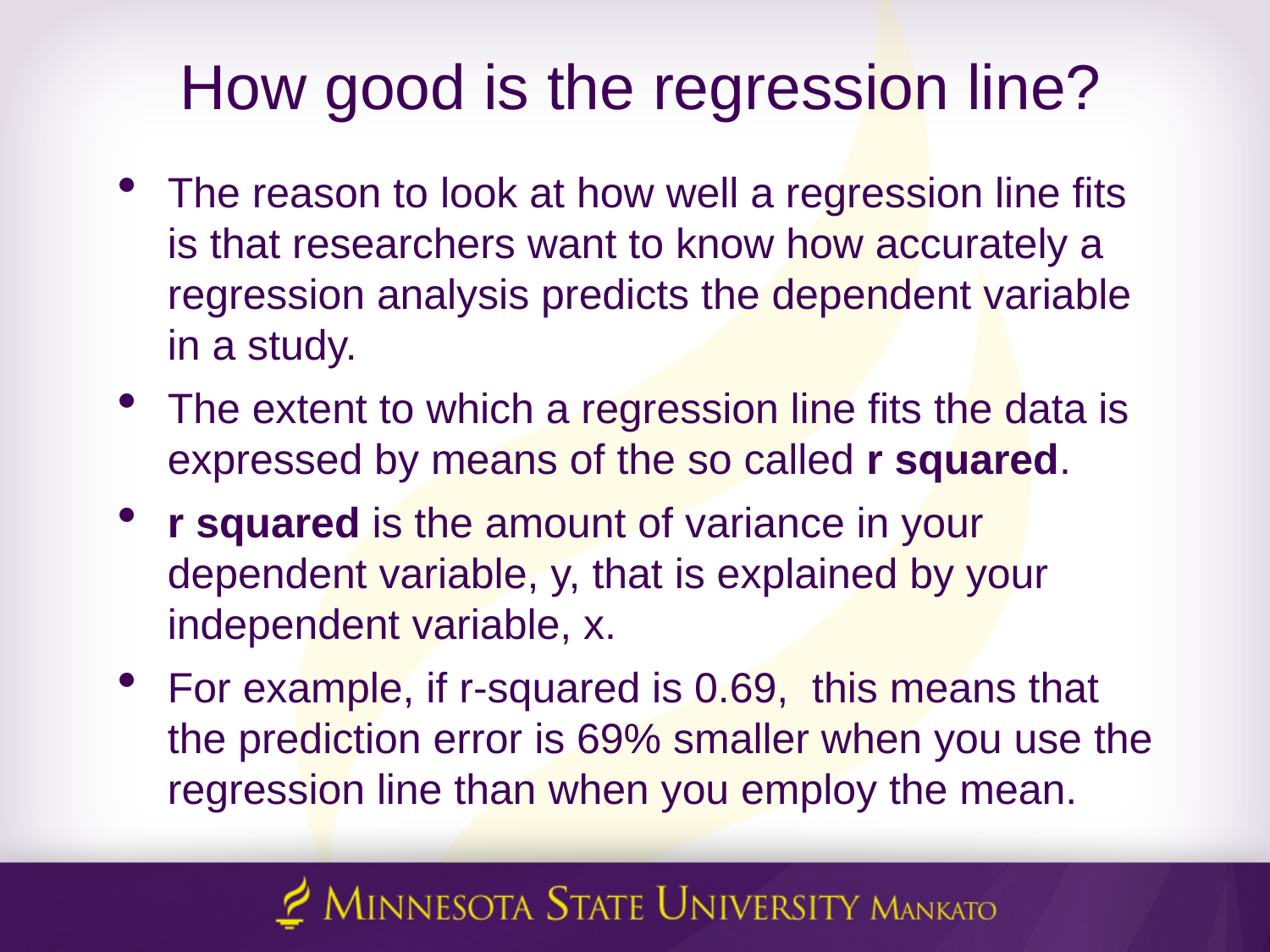

# How good is the regression line?
The reason to look at how well a regression line fits is that researchers want to know how accurately a regression analysis predicts the dependent variable in a study.
The extent to which a regression line fits the data is expressed by means of the so called r squared.
r squared is the amount of variance in your dependent variable, y, that is explained by your independent variable, x.
For example, if r-squared is 0.69,  this means that the prediction error is 69% smaller when you use the regression line than when you employ the mean.